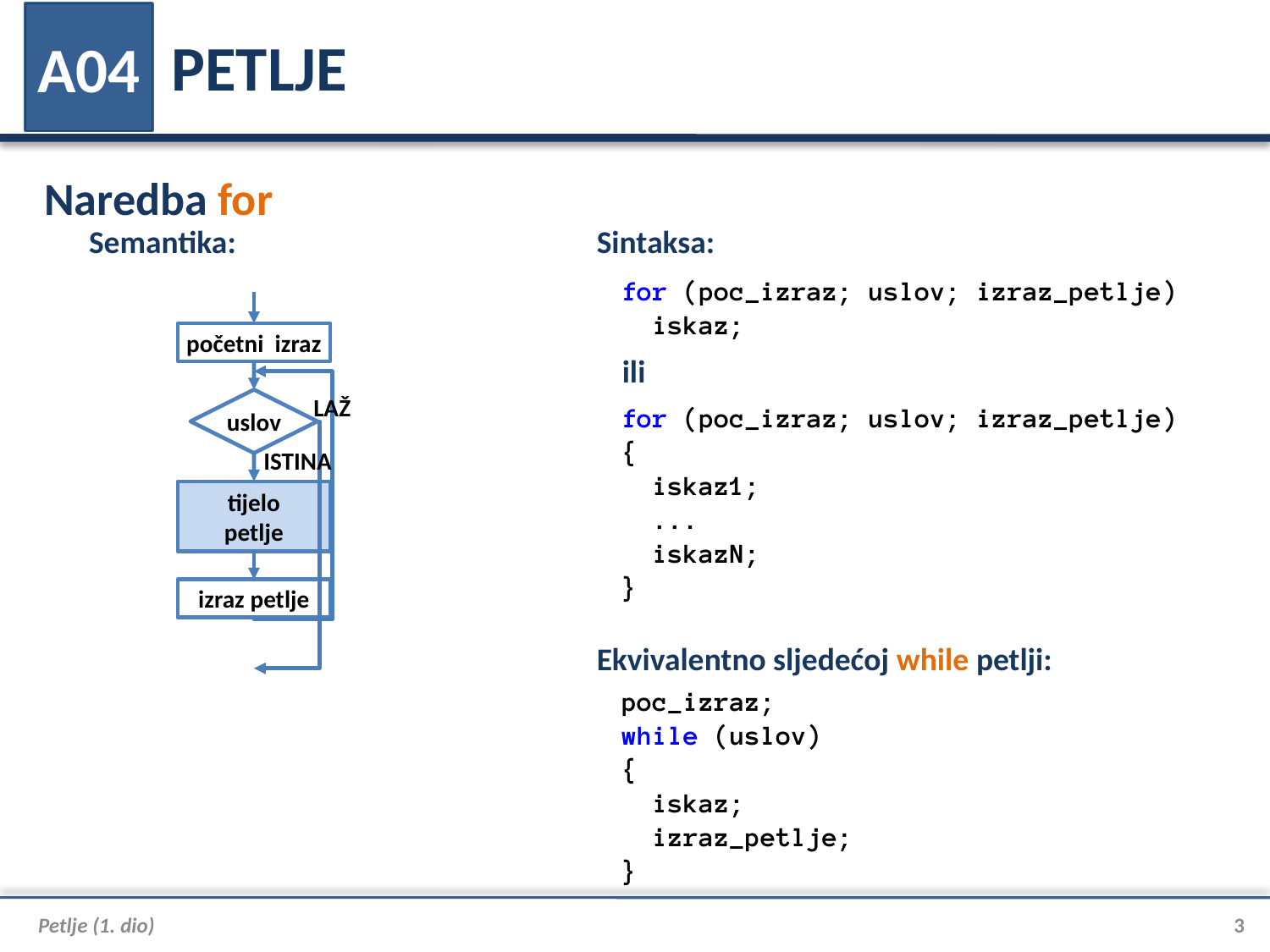

# PETLJE
A04
Naredba for
Sintaksa:
Semantika:
for (poc_izraz; uslov; izraz_petlje)
  iskaz;
početni  izraz
uslov
LAŽ
ISTINA
tijelo
petlje
izraz petlje
ili
for (poc_izraz; uslov; izraz_petlje)
{
  iskaz1;
  ...
  iskazN;
}
Ekvivalentno sljedećoj while petlji:
poc_izraz;
while (uslov)
{
  iskaz;
  izraz_petlje;
}
Petlje (1. dio)
3